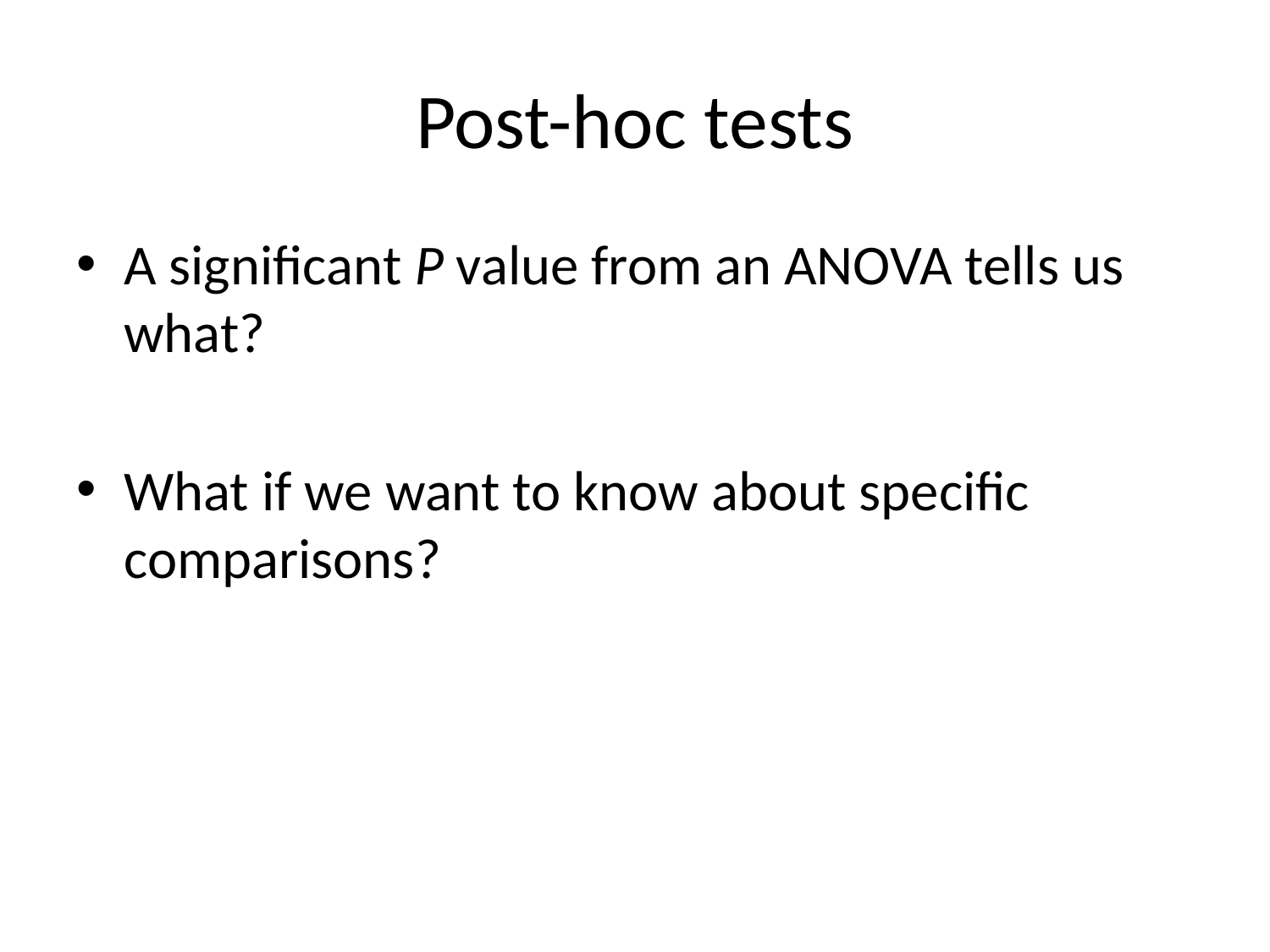

# Post-hoc tests
A significant P value from an ANOVA tells us what?

What if we want to know about specific comparisons?